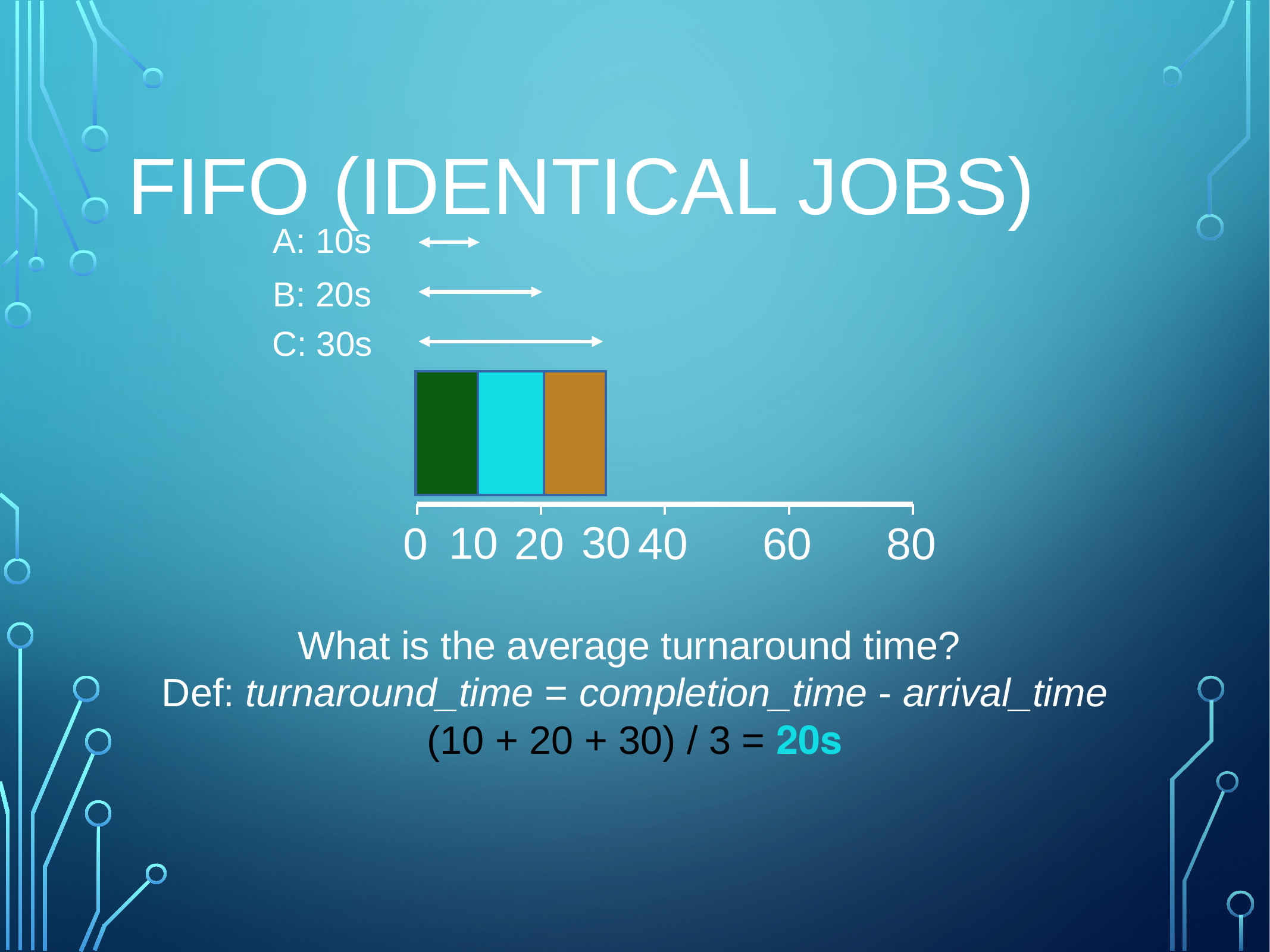

# FIFO (IDENTICAL Jobs)
A: 10s

B: 20s

C: 30s

30
0
20
40
60
80
10
What is the average turnaround time?
Def: turnaround_time = completion_time - arrival_time
(10 + 20 + 30) / 3 = 20s